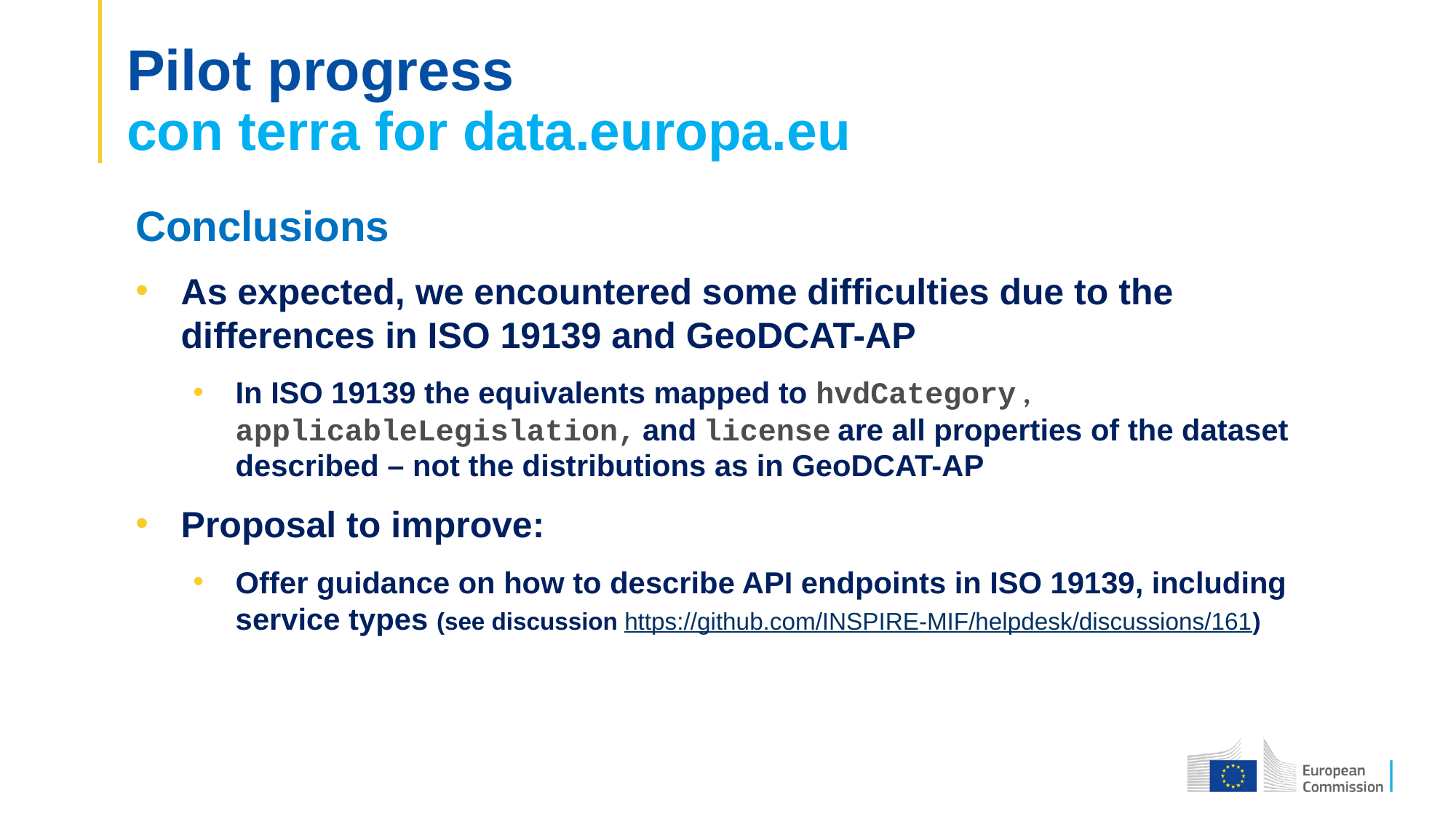

# Pilot progress con terra for data.europa.eu
Conclusions
As expected, we encountered some difficulties due to the differences in ISO 19139 and GeoDCAT-AP
In ISO 19139 the equivalents mapped to hvdCategory , applicableLegislation, and license are all properties of the dataset described – not the distributions as in GeoDCAT-AP
Proposal to improve:
Offer guidance on how to describe API endpoints in ISO 19139, including service types (see discussion https://github.com/INSPIRE-MIF/helpdesk/discussions/161)